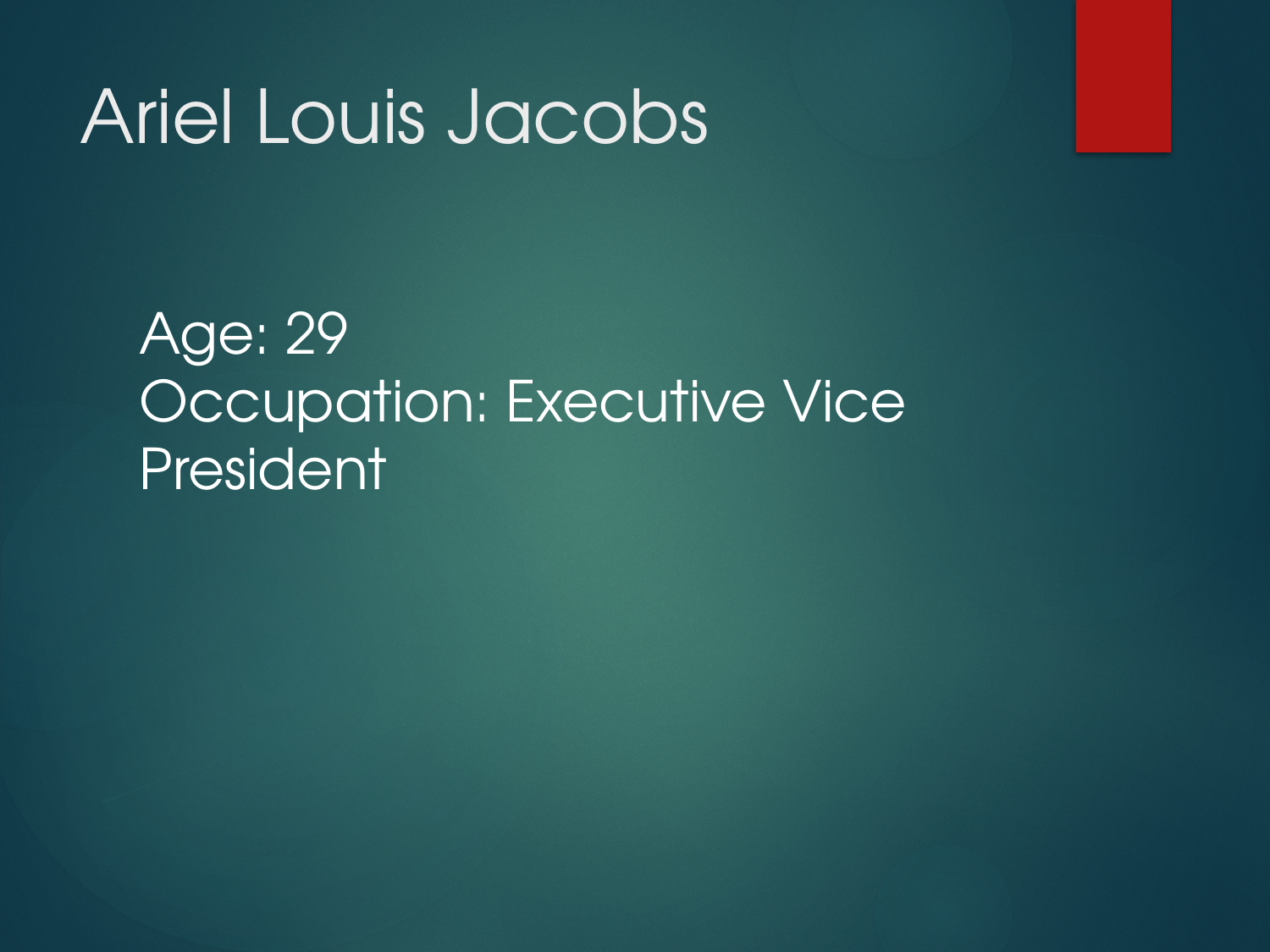

# Ariel Louis Jacobs

Age: 29
Occupation: Executive Vice President